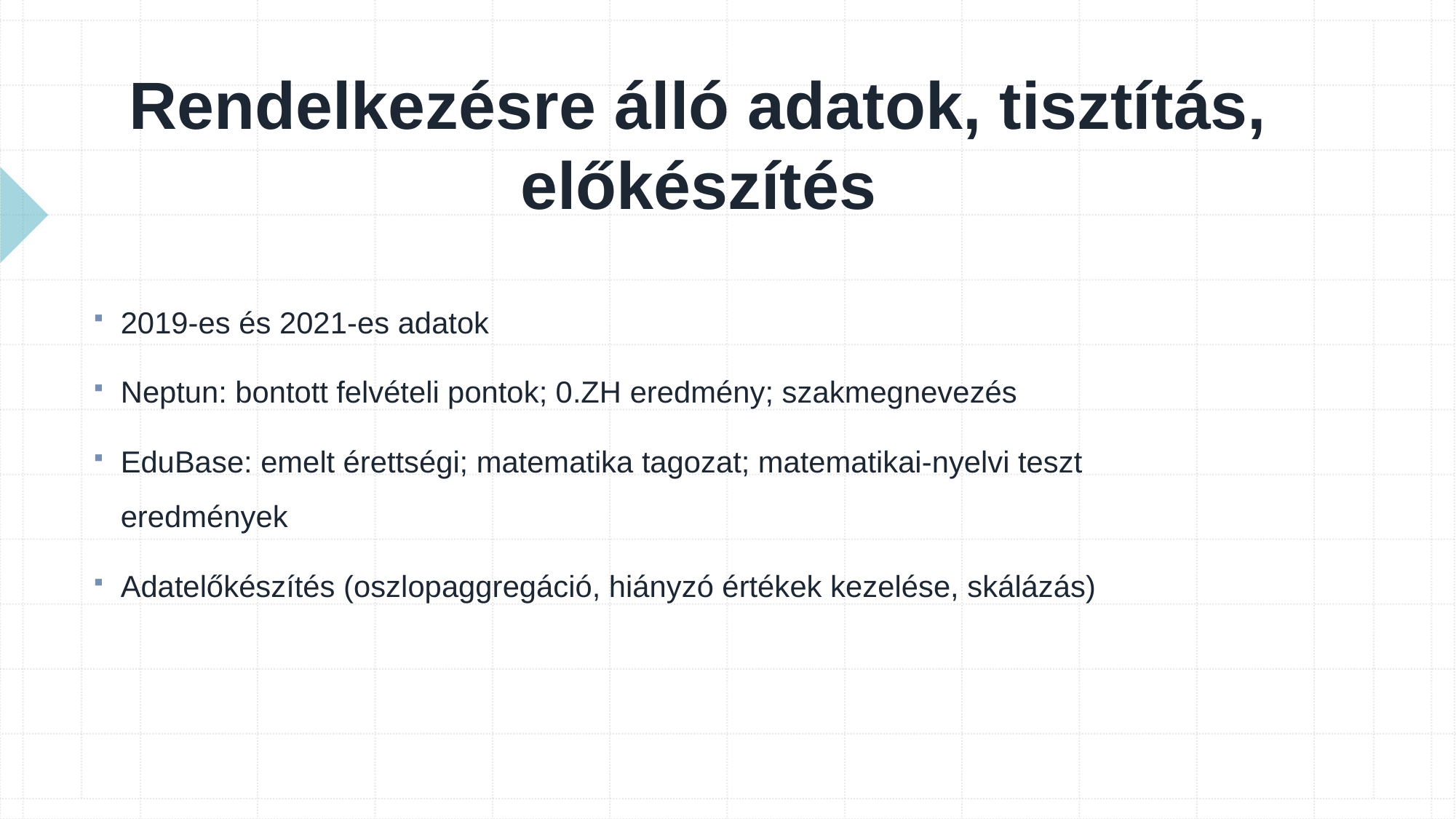

# Rendelkezésre álló adatok, tisztítás, előkészítés
2019-es és 2021-es adatok
Neptun: bontott felvételi pontok; 0.ZH eredmény; szakmegnevezés
EduBase: emelt érettségi; matematika tagozat; matematikai-nyelvi teszt eredmények
Adatelőkészítés (oszlopaggregáció, hiányzó értékek kezelése, skálázás)